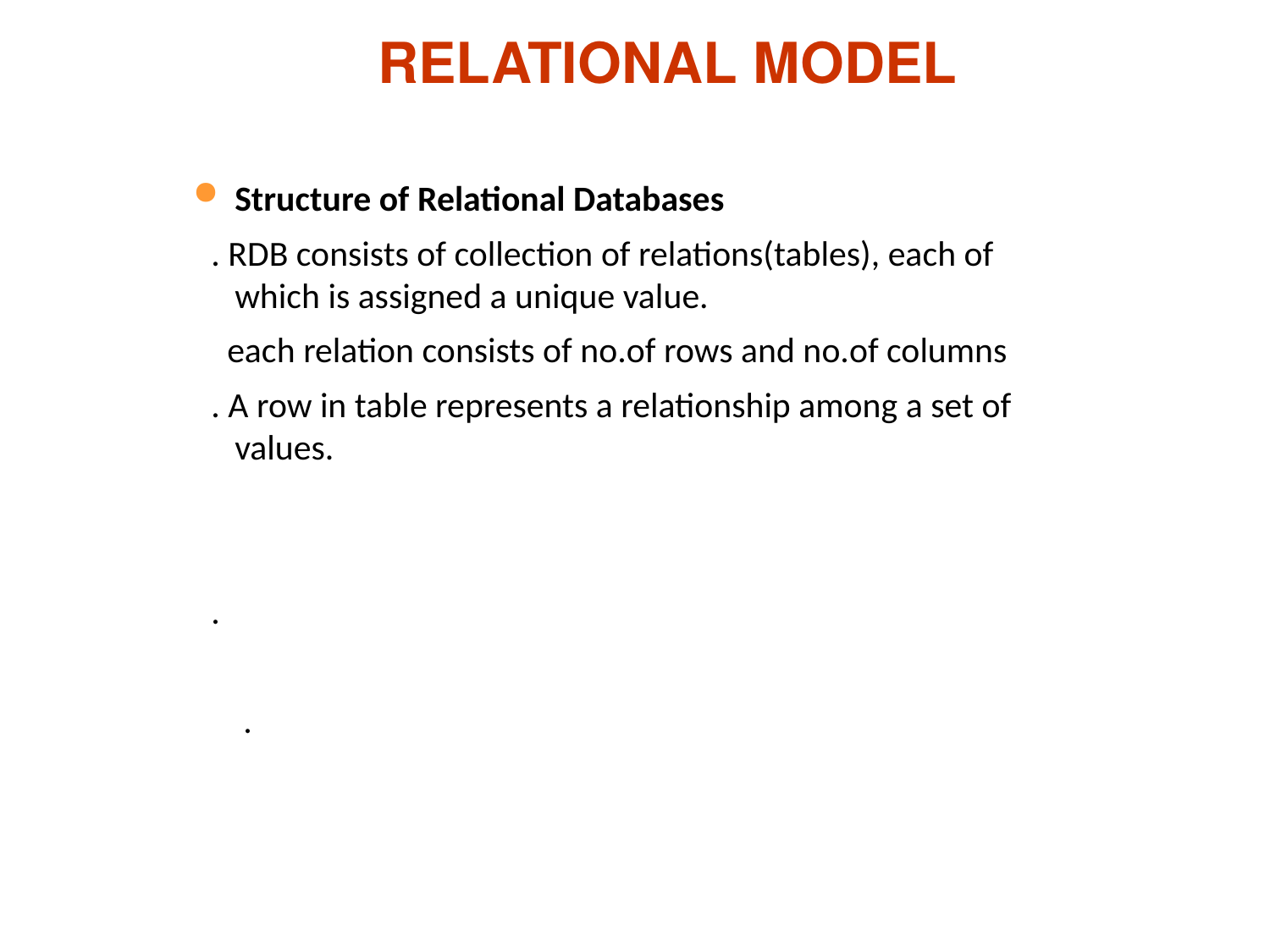

# RELATIONAL MODEL
Structure of Relational Databases
  . RDB consists of collection of relations(tables), each of which is assigned a unique value.
    each relation consists of no.of rows and no.of columns
  . A row in table represents a relationship among a set of values.

  .

      .